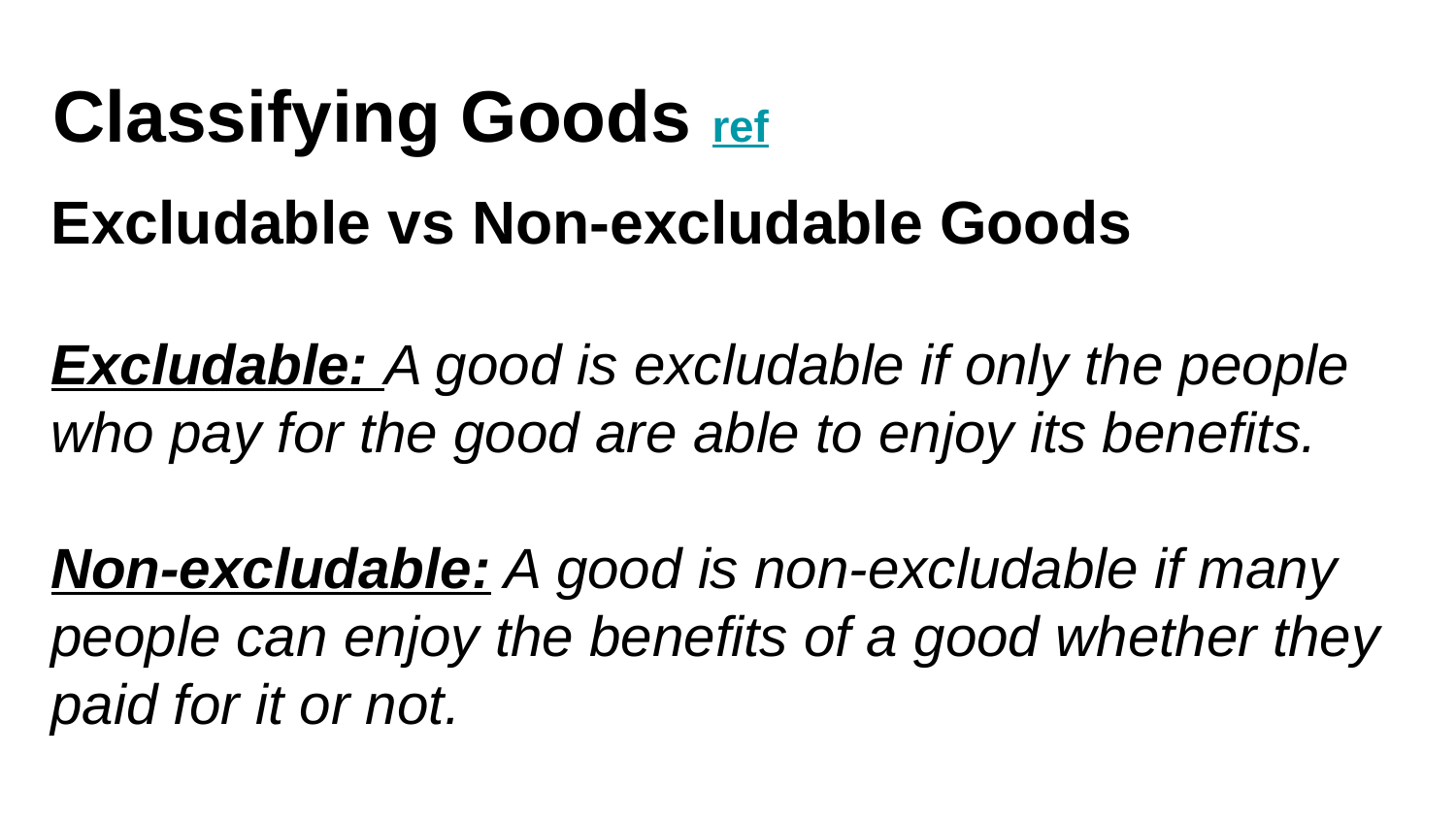

Classifying Goods ref
Excludable vs Non-excludable Goods

Excludable: A good is excludable if only the people who pay for the good are able to enjoy its benefits.

Non-excludable: A good is non-excludable if many people can enjoy the benefits of a good whether they paid for it or not.